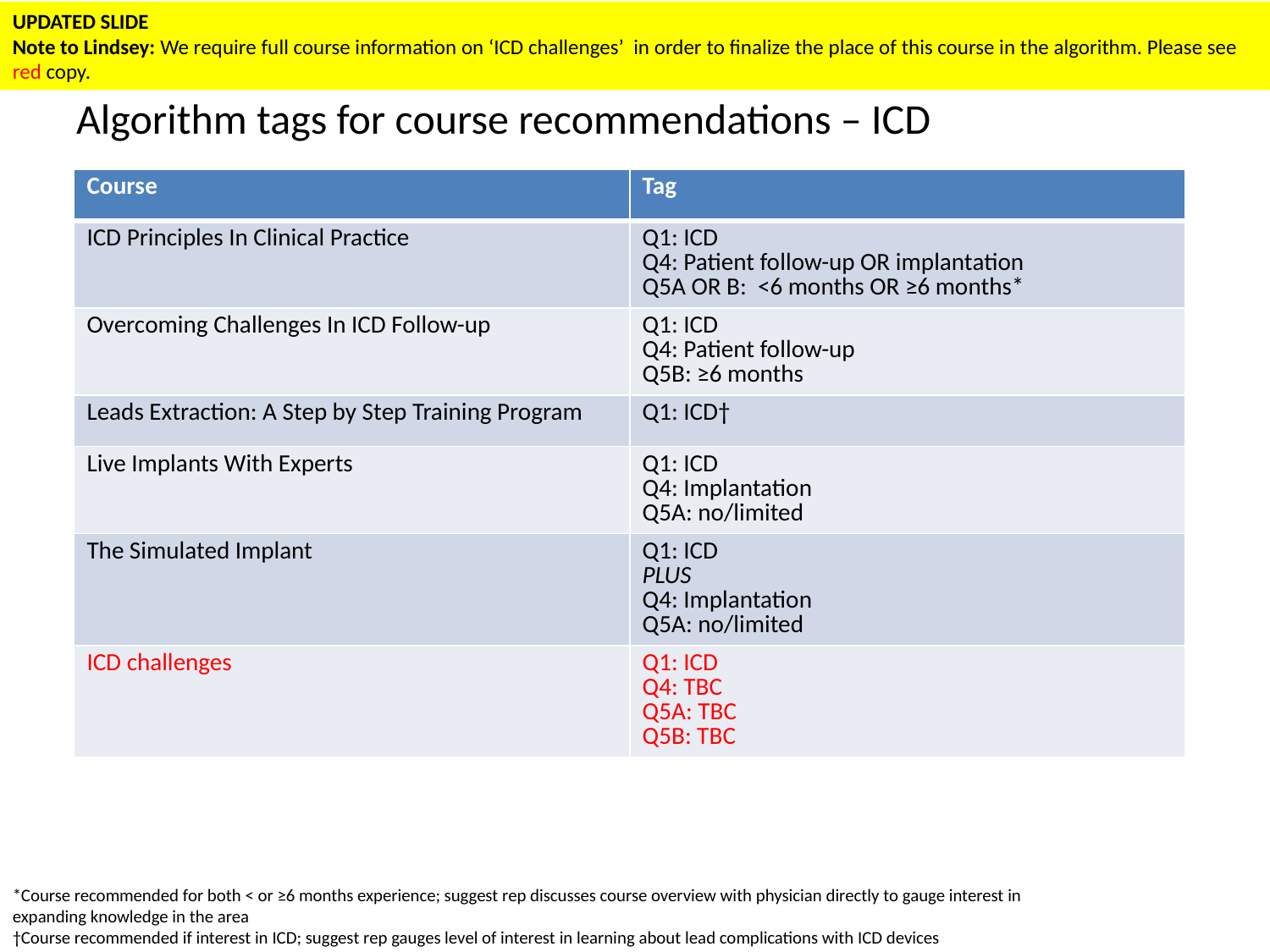

UPDATED SLIDE
Note to Lindsey: We require full course information on ‘ICD challenges’  in order to finalize the place of this course in the algorithm. Please see red copy.
# Algorithm tags for course recommendations – ICD
| Course | Tag |
| --- | --- |
| ICD Principles In Clinical Practice | Q1: ICD Q4: Patient follow-up OR implantation Q5A OR B: <6 months OR ≥6 months\* |
| Overcoming Challenges In ICD Follow-up | Q1: ICD Q4: Patient follow-up Q5B: ≥6 months |
| Leads Extraction: A Step by Step Training Program | Q1: ICD† |
| Live Implants With Experts | Q1: ICD Q4: Implantation Q5A: no/limited |
| The Simulated Implant | Q1: ICD PLUS Q4: Implantation Q5A: no/limited |
| ICD challenges | Q1: ICD Q4: TBC Q5A: TBC Q5B: TBC |
*Course recommended for both < or ≥6 months experience; suggest rep discusses course overview with physician directly to gauge interest in expanding knowledge in the area
†Course recommended if interest in ICD; suggest rep gauges level of interest in learning about lead complications with ICD devices